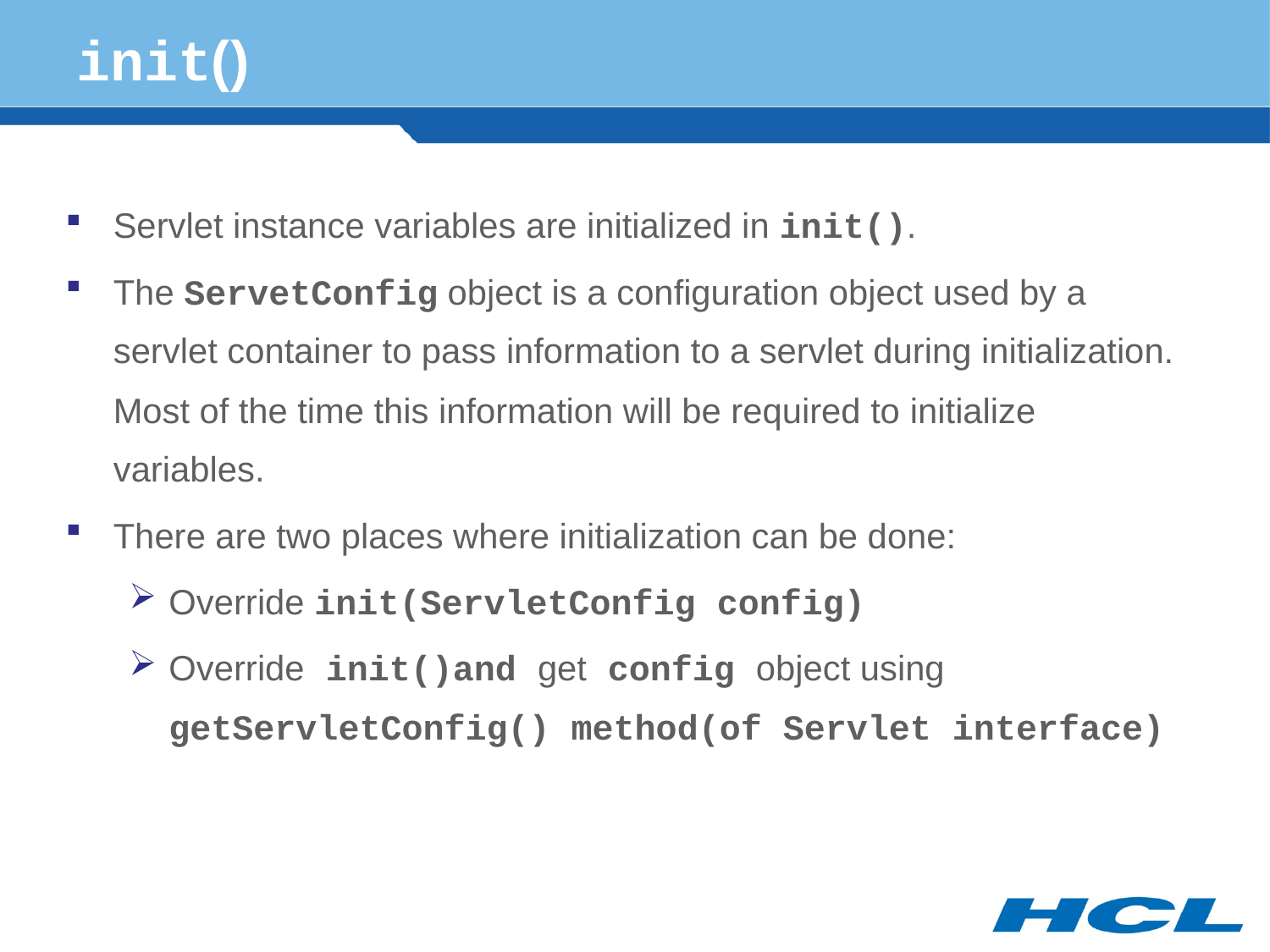

# init()
Servlet instance variables are initialized in init().
The ServetConfig object is a configuration object used by a servlet container to pass information to a servlet during initialization. Most of the time this information will be required to initialize variables.
There are two places where initialization can be done:
Override init(ServletConfig config)
Override init()and get config object using getServletConfig() method(of Servlet interface)